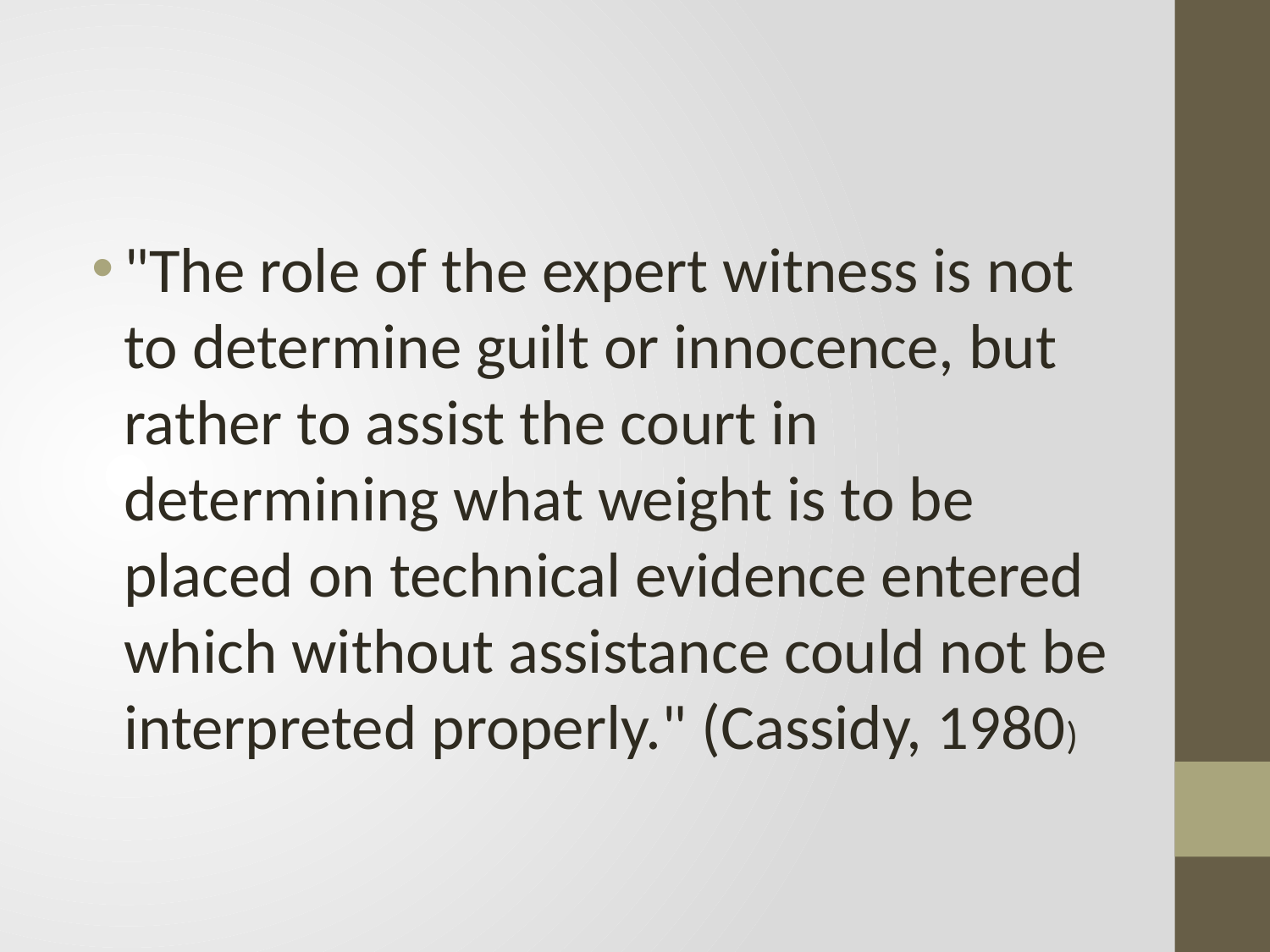

#
"The role of the expert witness is not to determine guilt or innocence, but rather to assist the court in determining what weight is to be placed on technical evidence entered which without assistance could not be interpreted properly." (Cassidy, 1980)